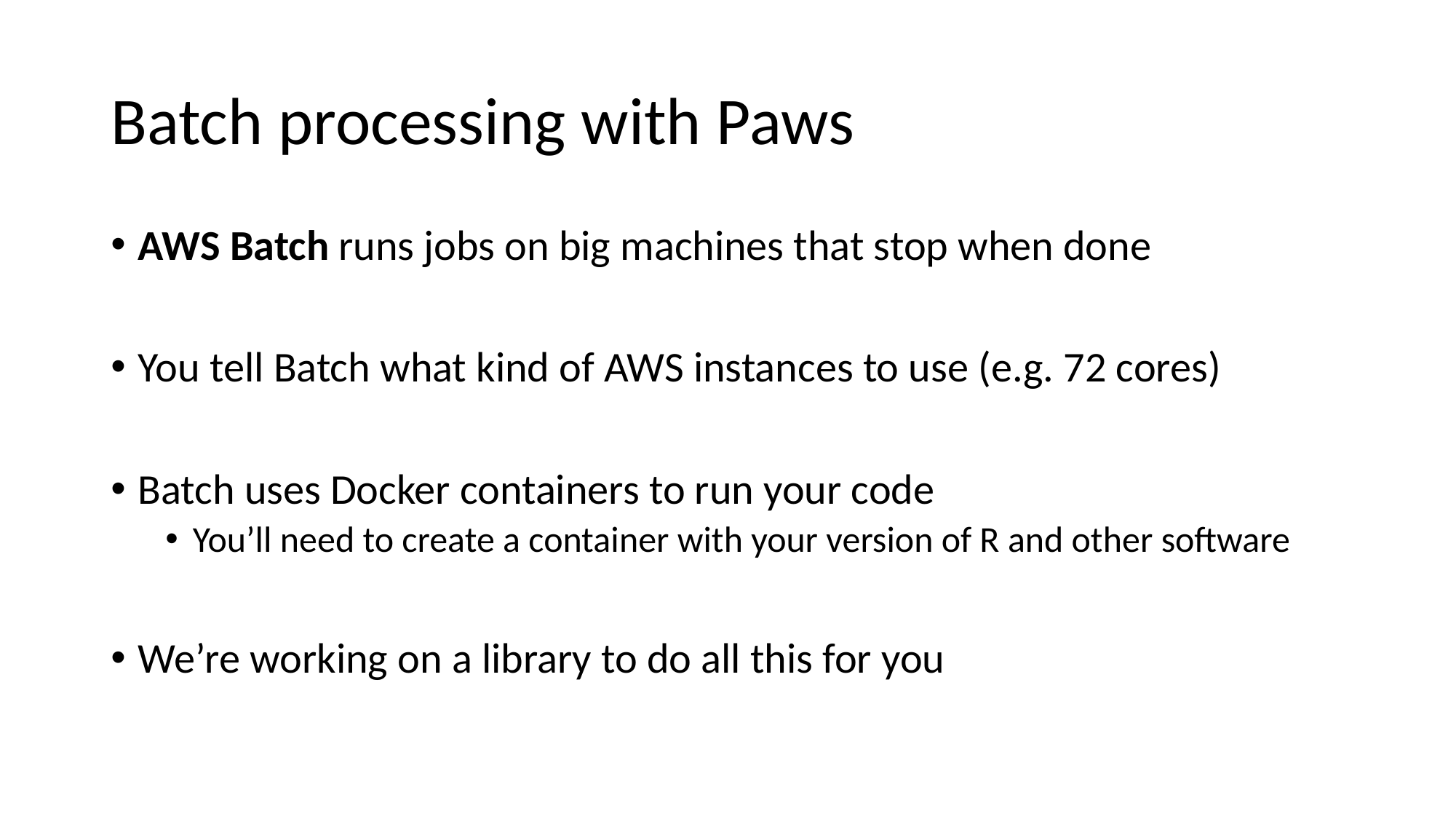

# Batch processing with Paws
AWS Batch runs jobs on big machines that stop when done

You tell Batch what kind of AWS instances to use (e.g. 72 cores)

Batch uses Docker containers to run your code
You’ll need to create a container with your version of R and other software

We’re working on a library to do all this for you